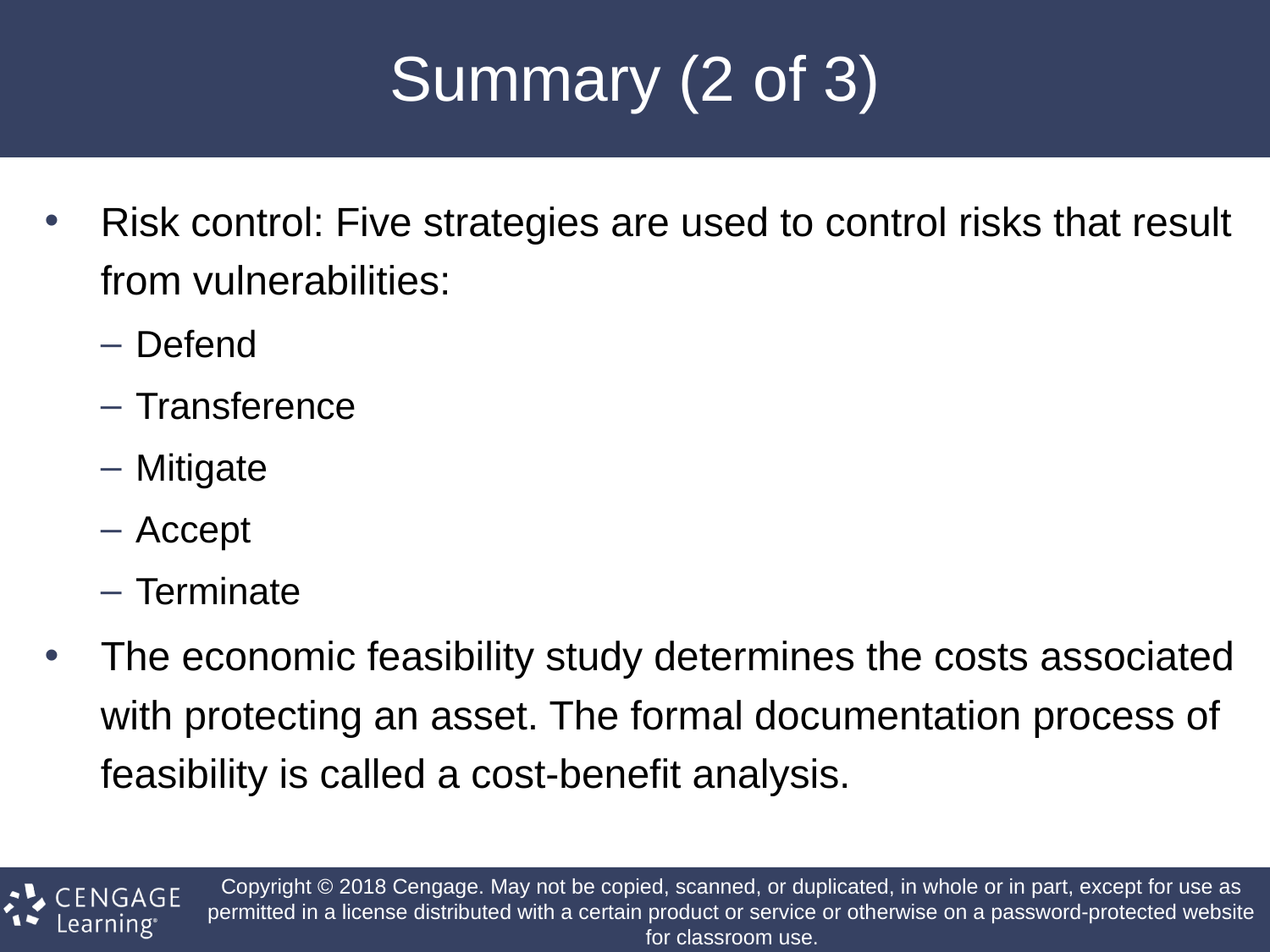

# Summary (2 of 3)
Risk control: Five strategies are used to control risks that result from vulnerabilities:
Defend
Transference
Mitigate
Accept
Terminate
The economic feasibility study determines the costs associated with protecting an asset. The formal documentation process of feasibility is called a cost-benefit analysis.